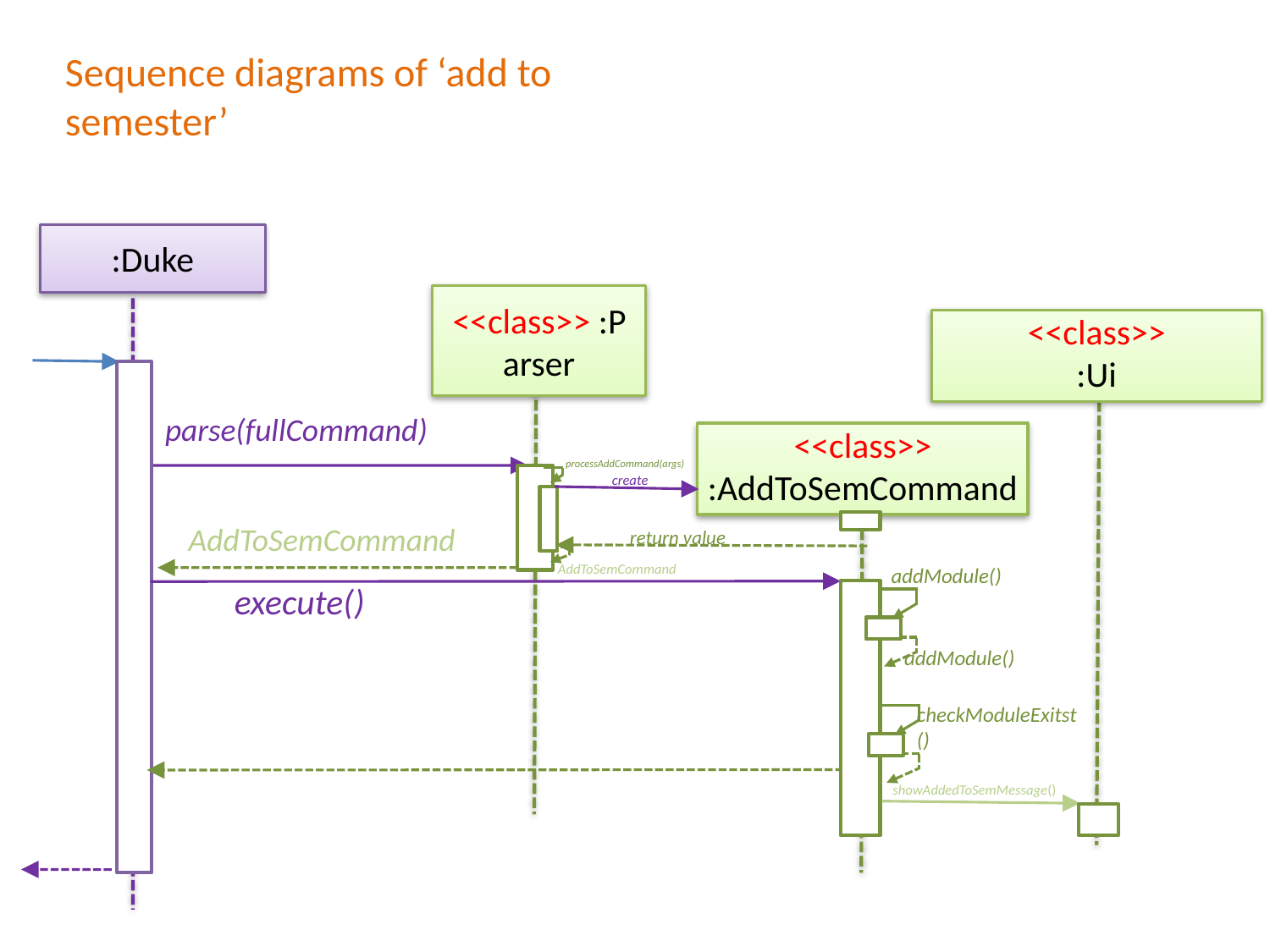

# Sequence diagrams of ‘add to semester’
:Duke
<<class>> :Parser

<<class>>
:Ui

parse(fullCommand)
<<class>>
:AddToSemCommand
processAddCommand(args)

create

AddToSemCommand
return value

AddToSemCommand
addModule()

execute()

addModule()
checkModuleExitst()

showAddedToSemMessage()